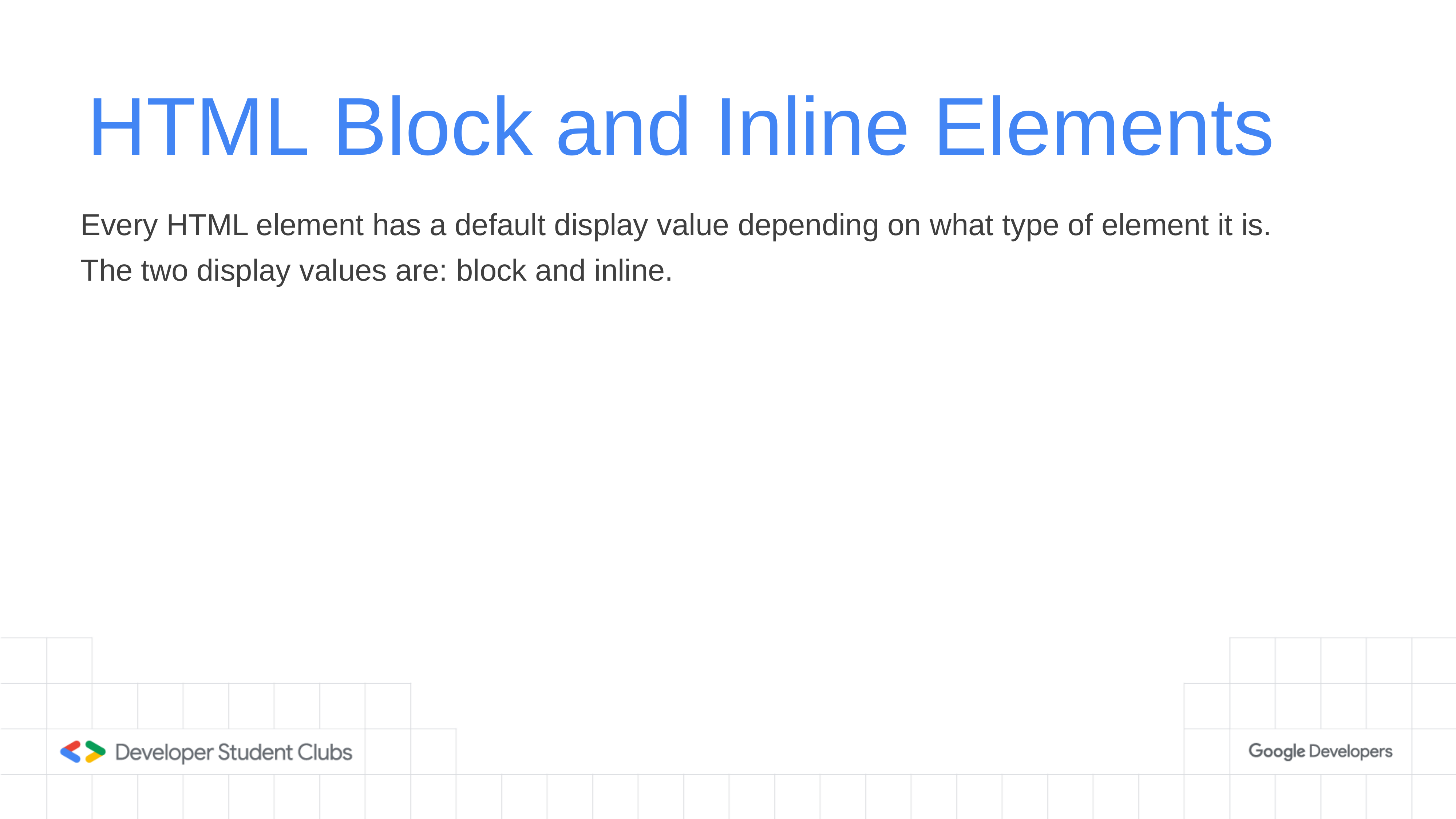

# HTML Block and Inline Elements
Every HTML element has a default display value depending on what type of element it is.
The two display values are: block and inline.